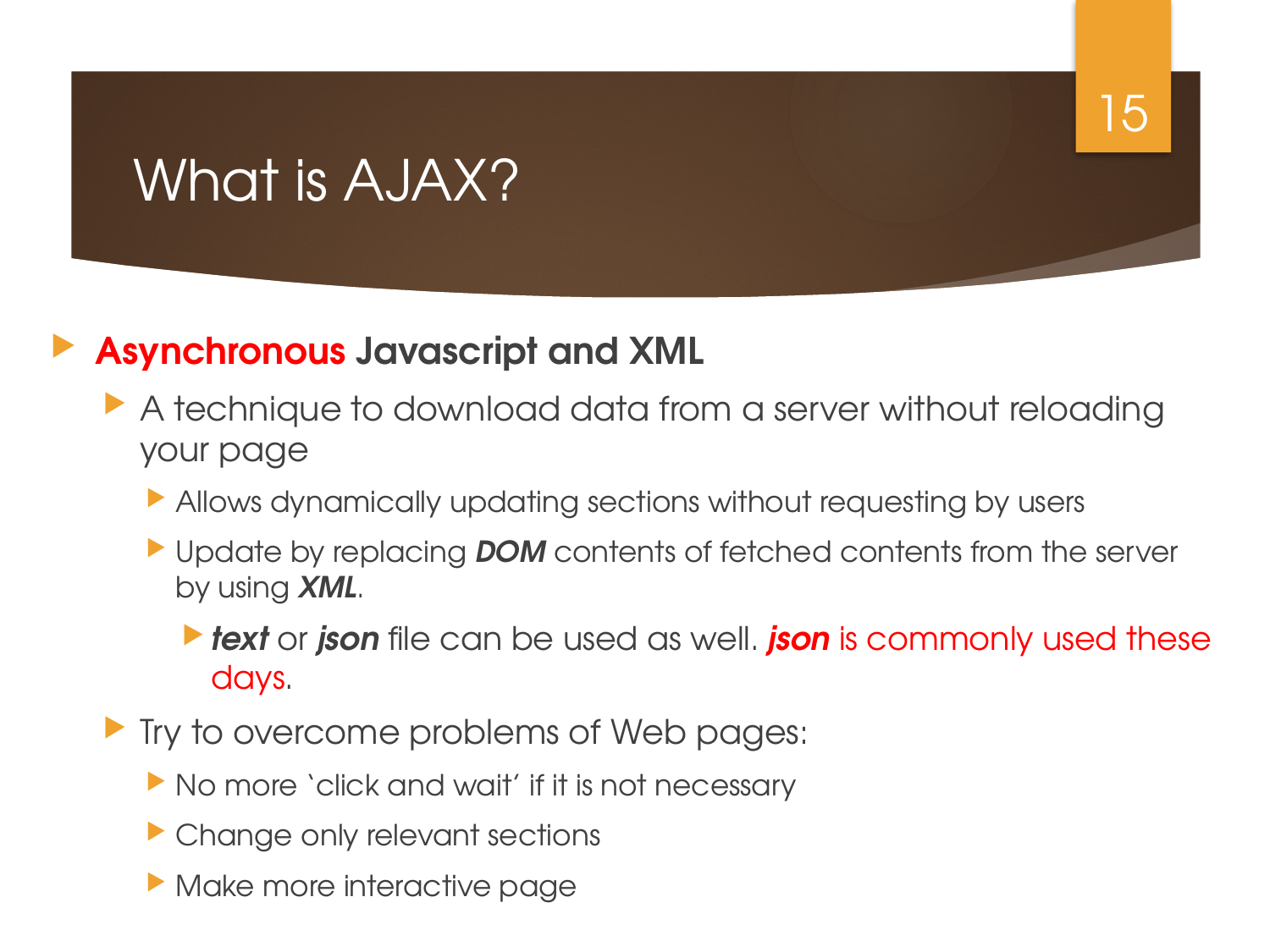

15
# What is AJAX?
Asynchronous Javascript and XML
A technique to download data from a server without reloading your page
Allows dynamically updating sections without requesting by users
Update by replacing DOM contents of fetched contents from the server by using XML.
text or json file can be used as well. json is commonly used these days.
Try to overcome problems of Web pages:
No more ‘click and wait’ if it is not necessary
Change only relevant sections
Make more interactive page